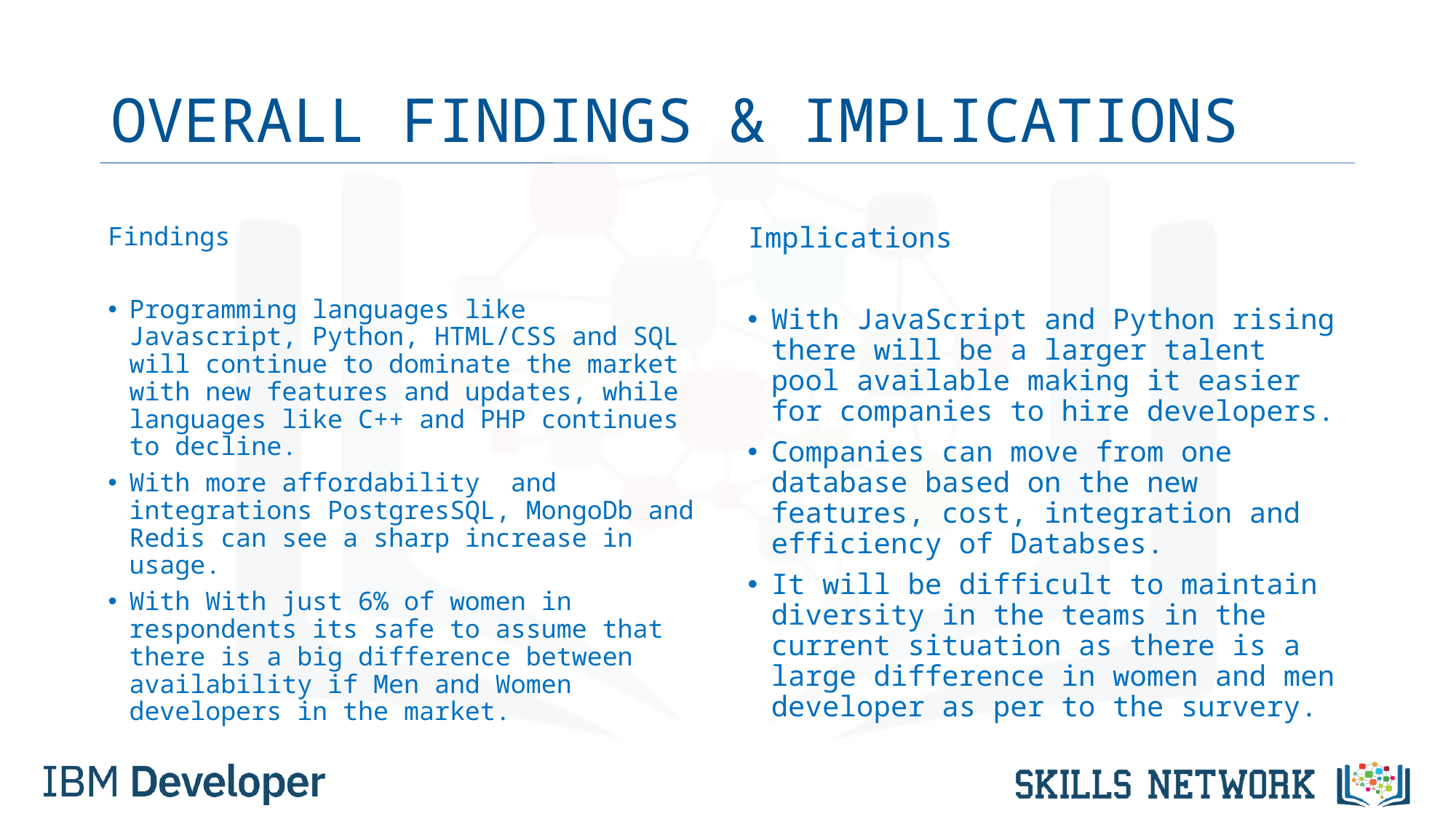

# OVERALL FINDINGS & IMPLICATIONS
Findings

Programming languages like Javascript, Python, HTML/CSS and SQL will continue to dominate the market with new features and updates, while languages like C++ and PHP continues to decline.
With more affordability  and integrations PostgresSQL, MongoDb and Redis can see a sharp increase in usage.
With With just 6% of women in respondents its safe to assume that there is a big difference between availability if Men and Women developers in the market.
Implications

With JavaScript and Python rising there will be a larger talent pool available making it easier for companies to hire developers.
Companies can move from one database based on the new features, cost, integration and efficiency of Databses.
It will be difficult to maintain diversity in the teams in the current situation as there is a large difference in women and men developer as per to the survery.